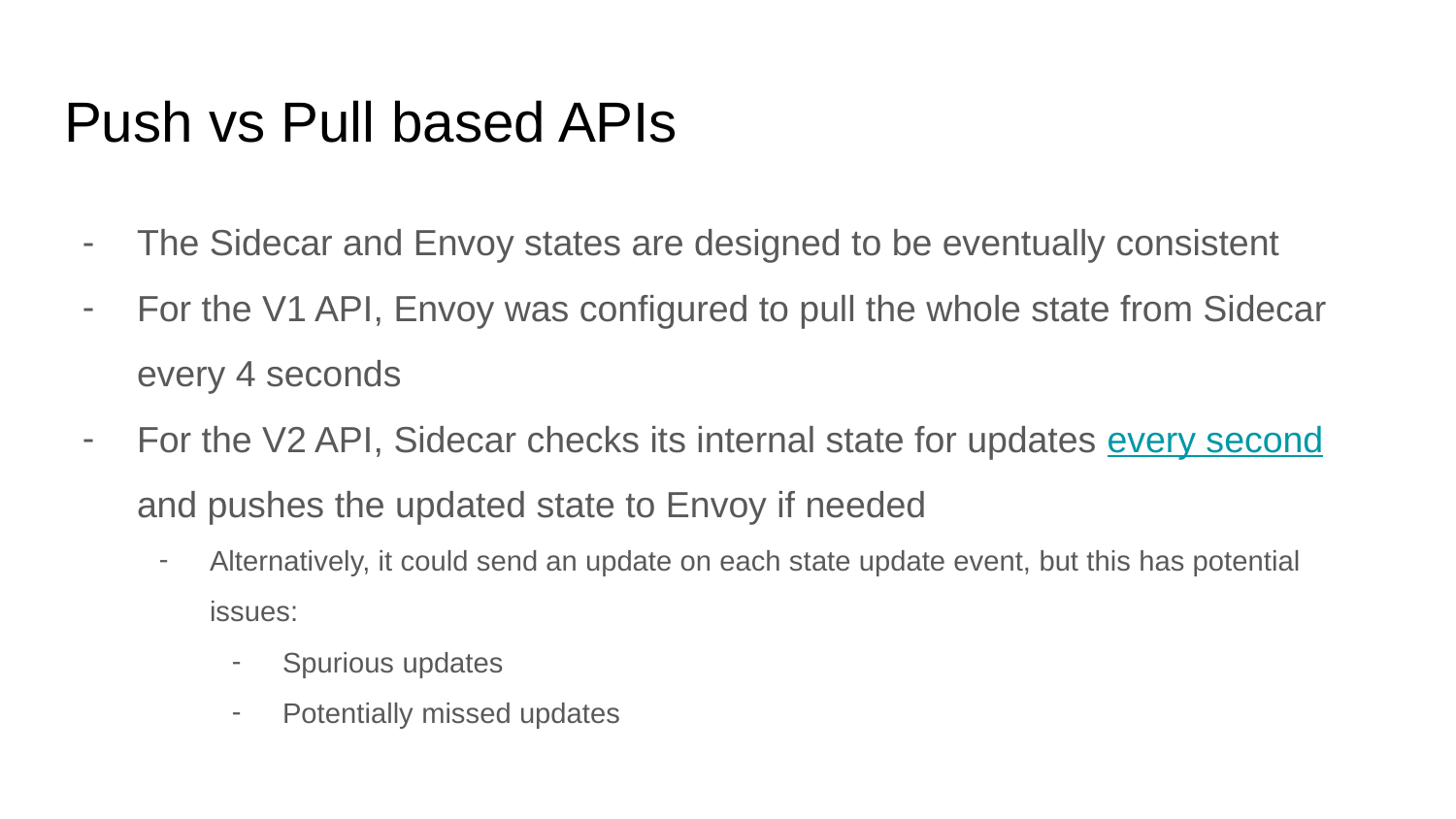

# Push vs Pull based APIs
The Sidecar and Envoy states are designed to be eventually consistent
For the V1 API, Envoy was configured to pull the whole state from Sidecar every 4 seconds
For the V2 API, Sidecar checks its internal state for updates every second and pushes the updated state to Envoy if needed
Alternatively, it could send an update on each state update event, but this has potential issues:
Spurious updates
Potentially missed updates